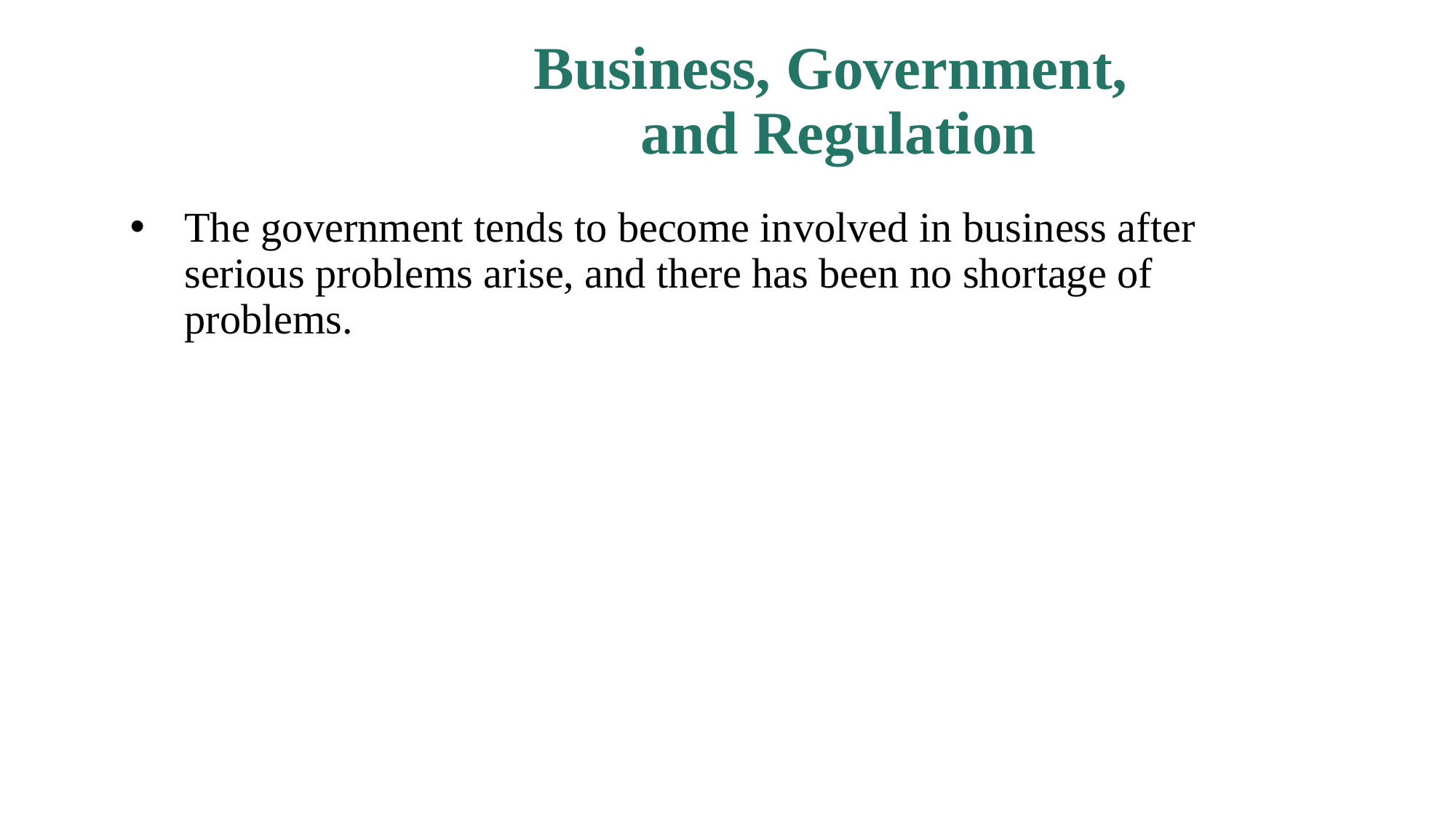

# Business, Government, and Regulation
The government tends to become involved in business after serious problems arise, and there has been no shortage of problems.